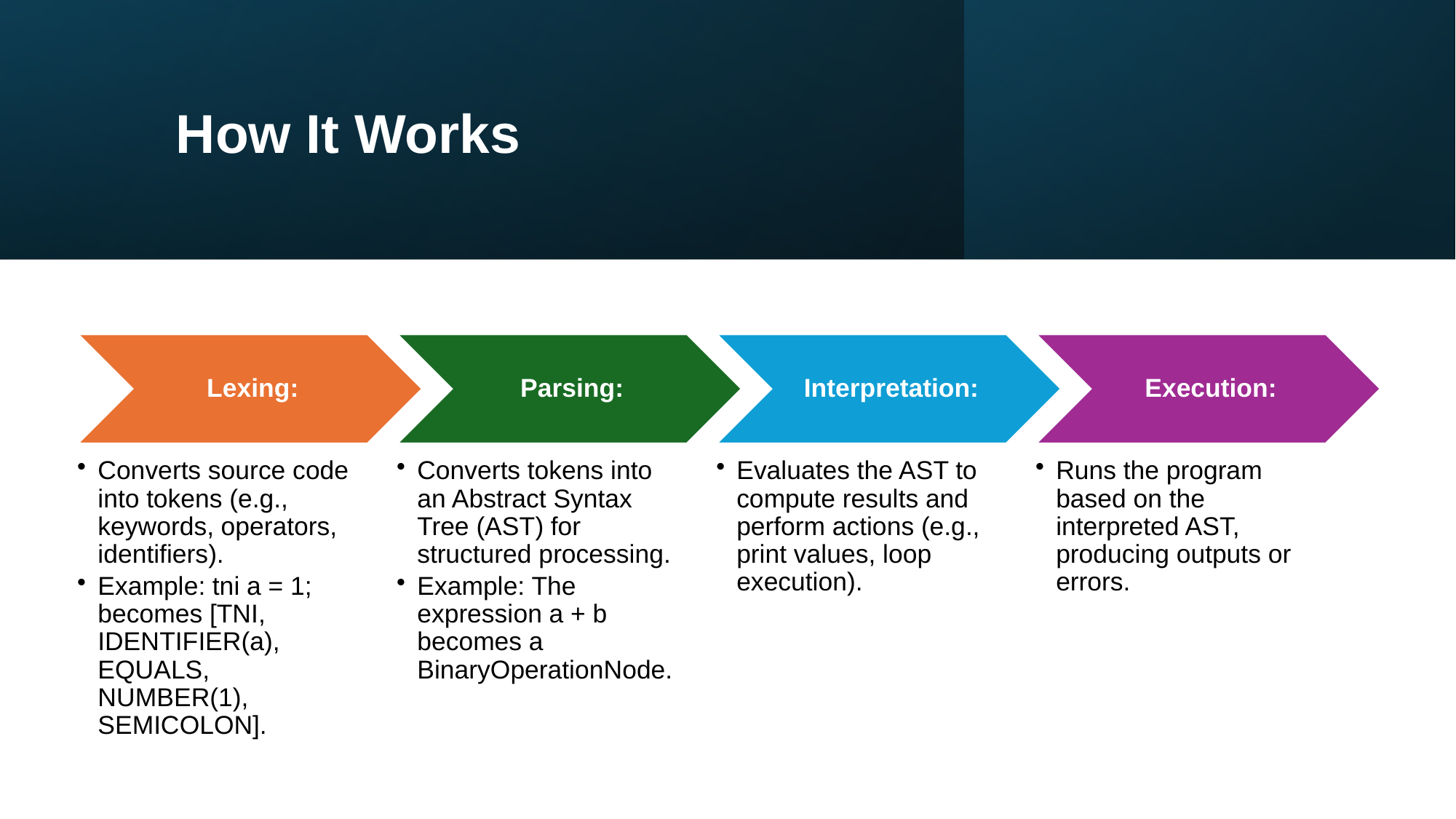

# How It Works
Lexing:
Converts source code into tokens (e.g., keywords, operators, identifiers).
Example: tni a = 1; becomes [TNI, IDENTIFIER(a), EQUALS, NUMBER(1), SEMICOLON].
Parsing:
Converts tokens into an Abstract Syntax Tree (AST) for structured processing.
Example: The expression a + b becomes a BinaryOperationNode.
Interpretation:
Evaluates the AST to compute results and perform actions (e.g., print values, loop execution).
Execution:
Runs the program based on the interpreted AST, producing outputs or errors.